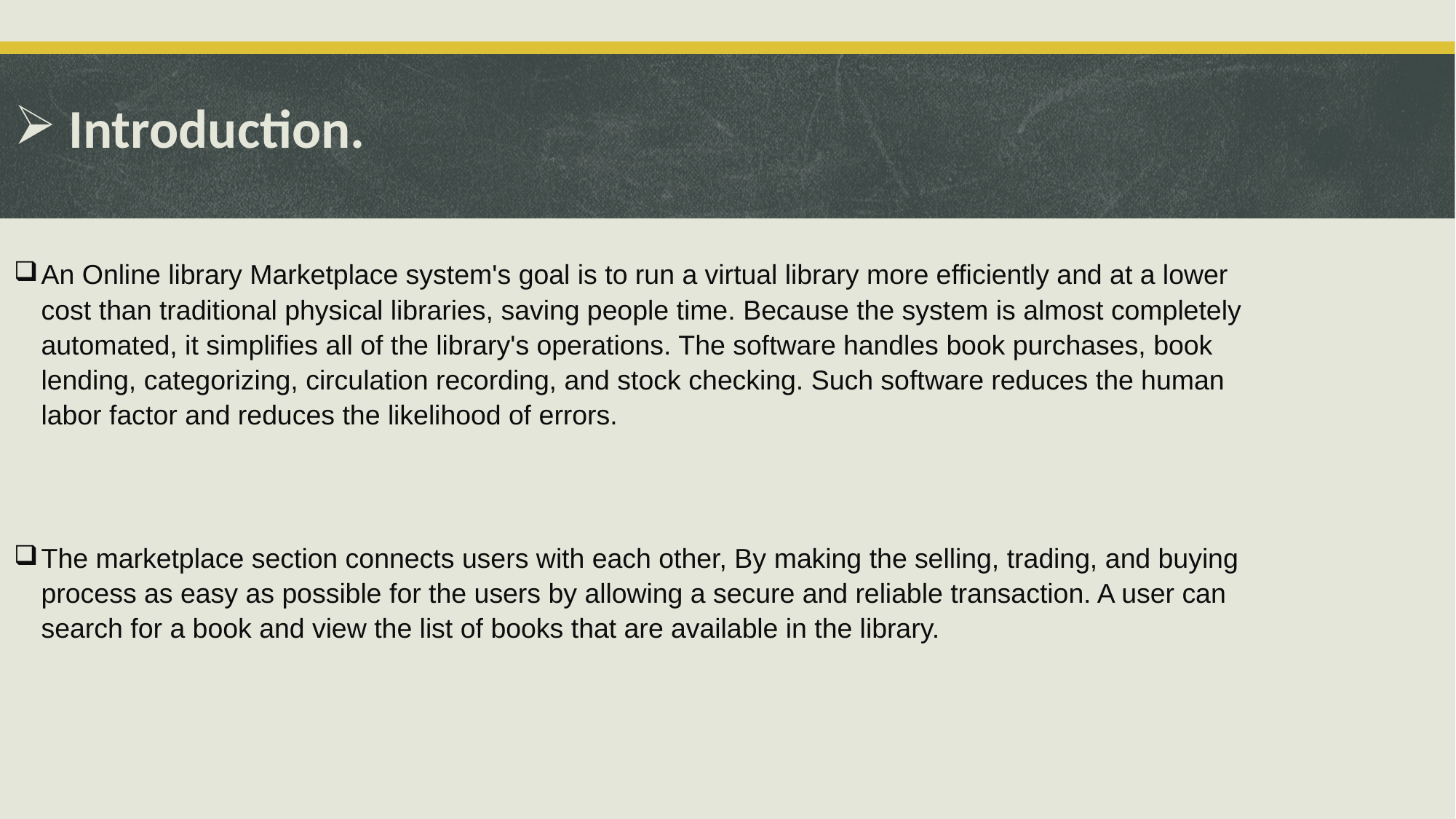

# Introduction.
An Online library Marketplace system's goal is to run a virtual library more efficiently and at a lower cost than traditional physical libraries, saving people time. Because the system is almost completely automated, it simplifies all of the library's operations. The software handles book purchases, book lending, categorizing, circulation recording, and stock checking. Such software reduces the human labor factor and reduces the likelihood of errors.

The marketplace section connects users with each other, By making the selling, trading, and buying process as easy as possible for the users by allowing a secure and reliable transaction. A user can search for a book and view the list of books that are available in the library.